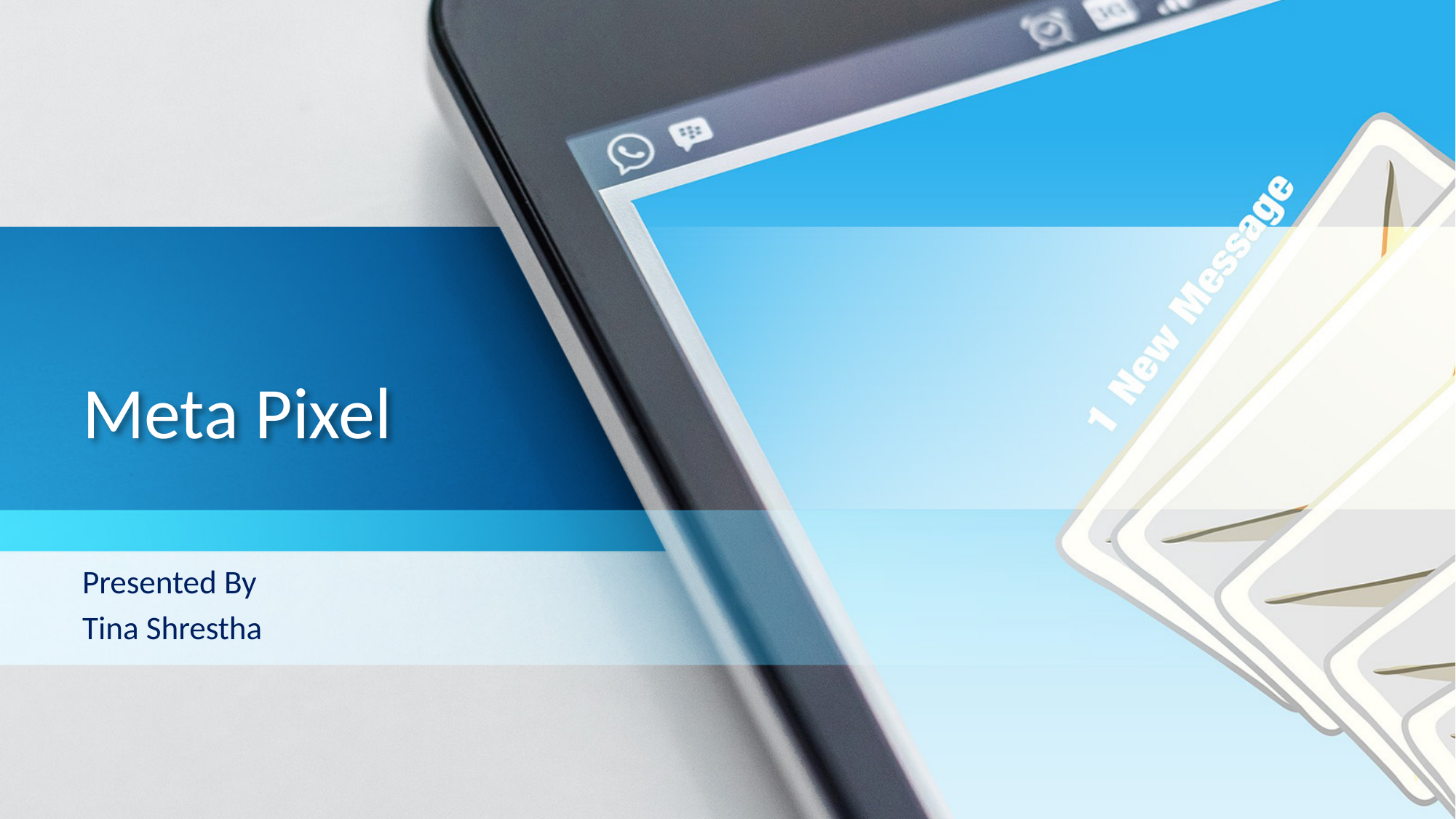

# Meta Pixel
Presented By
Tina Shrestha